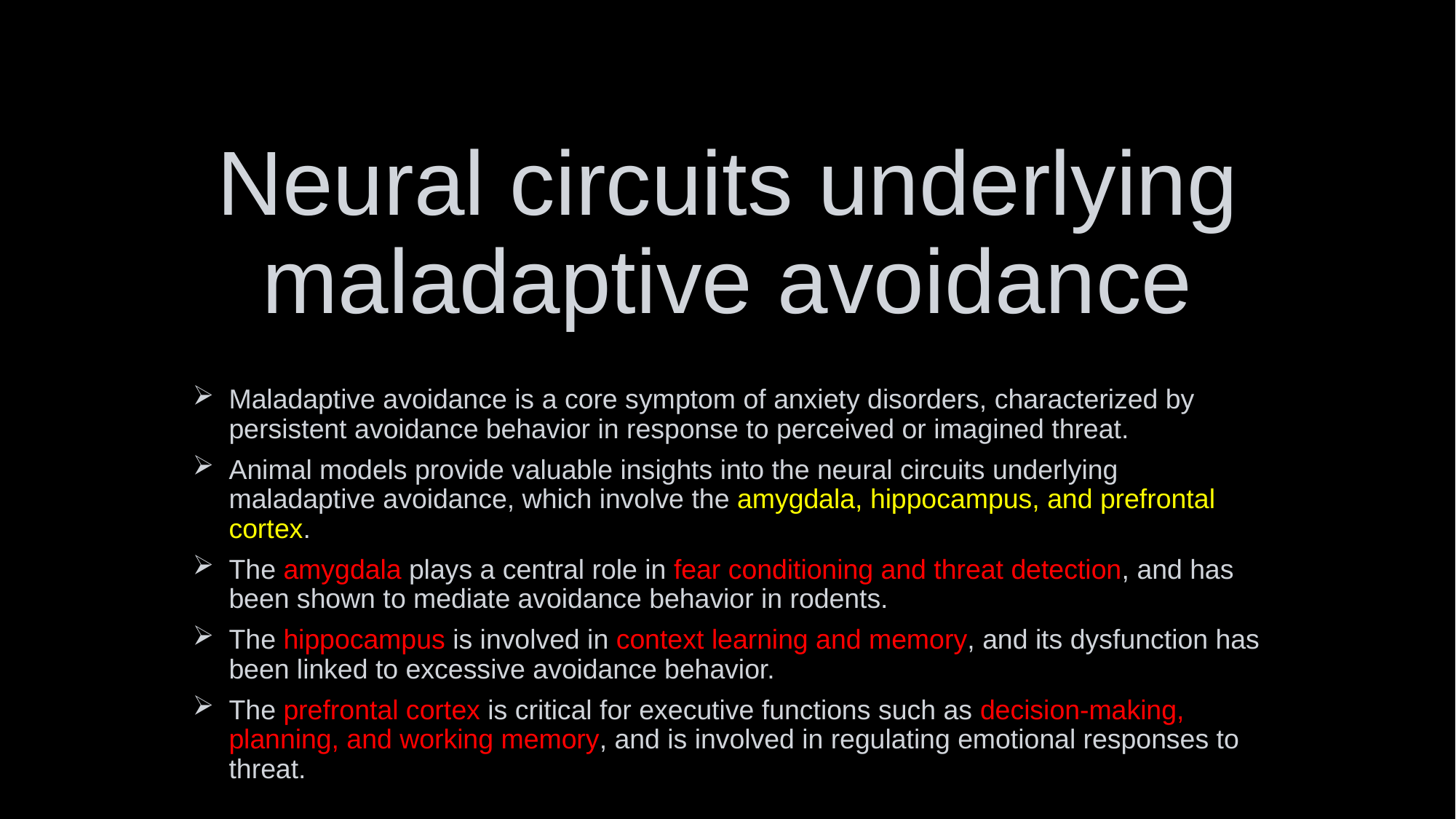

# Neural circuits underlying maladaptive avoidance
Maladaptive avoidance is a core symptom of anxiety disorders, characterized by persistent avoidance behavior in response to perceived or imagined threat.
Animal models provide valuable insights into the neural circuits underlying maladaptive avoidance, which involve the amygdala, hippocampus, and prefrontal cortex.
The amygdala plays a central role in fear conditioning and threat detection, and has been shown to mediate avoidance behavior in rodents.
The hippocampus is involved in context learning and memory, and its dysfunction has been linked to excessive avoidance behavior.
The prefrontal cortex is critical for executive functions such as decision-making, planning, and working memory, and is involved in regulating emotional responses to threat.